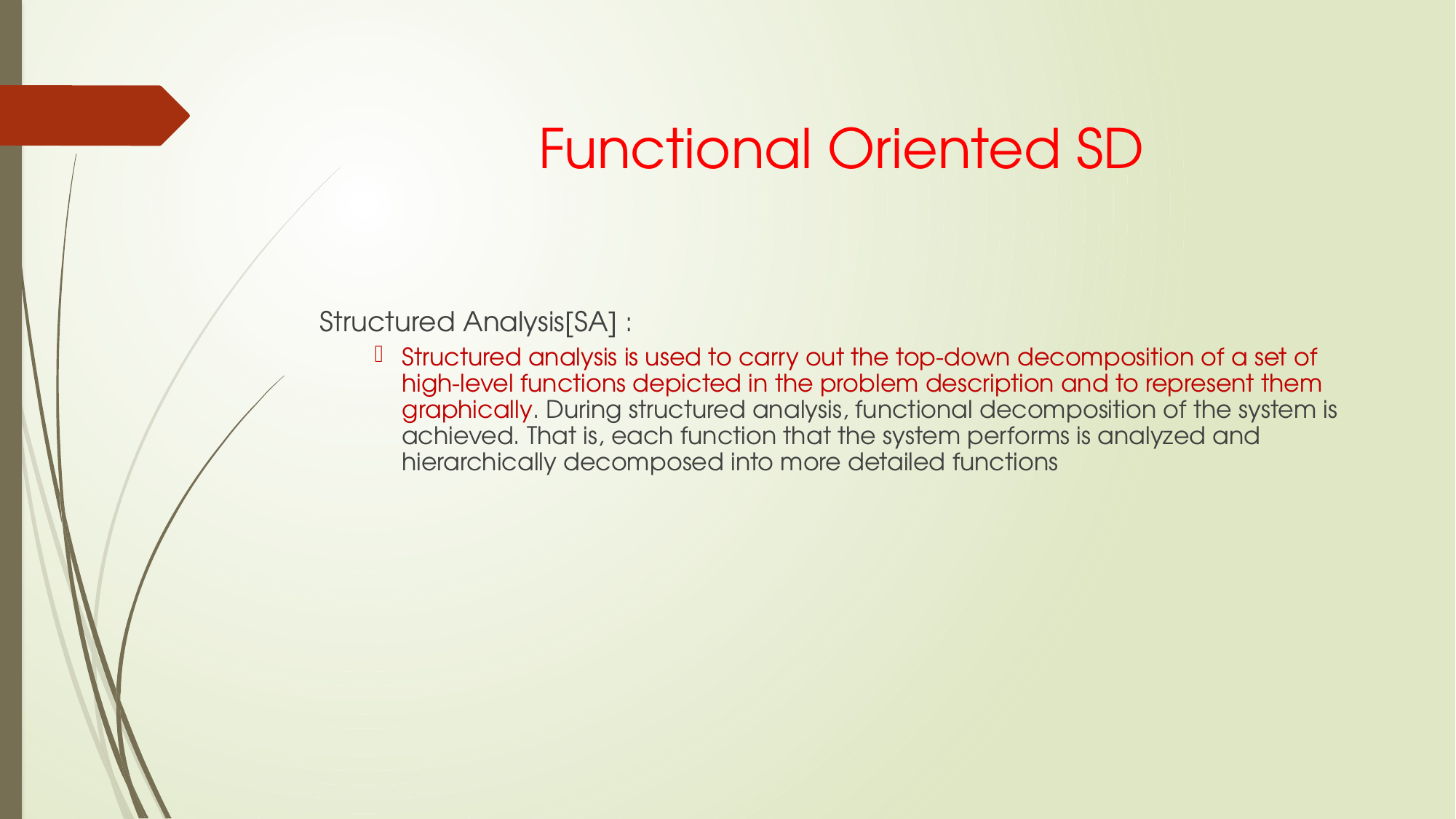

# Functional Oriented SD

Structured Analysis[SA] :
Structured analysis is used to carry out the top-down decomposition of a set of high-level functions depicted in the problem description and to represent them graphically. During structured analysis, functional decomposition of the system is achieved. That is, each function that the system performs is analyzed and hierarchically decomposed into more detailed functions